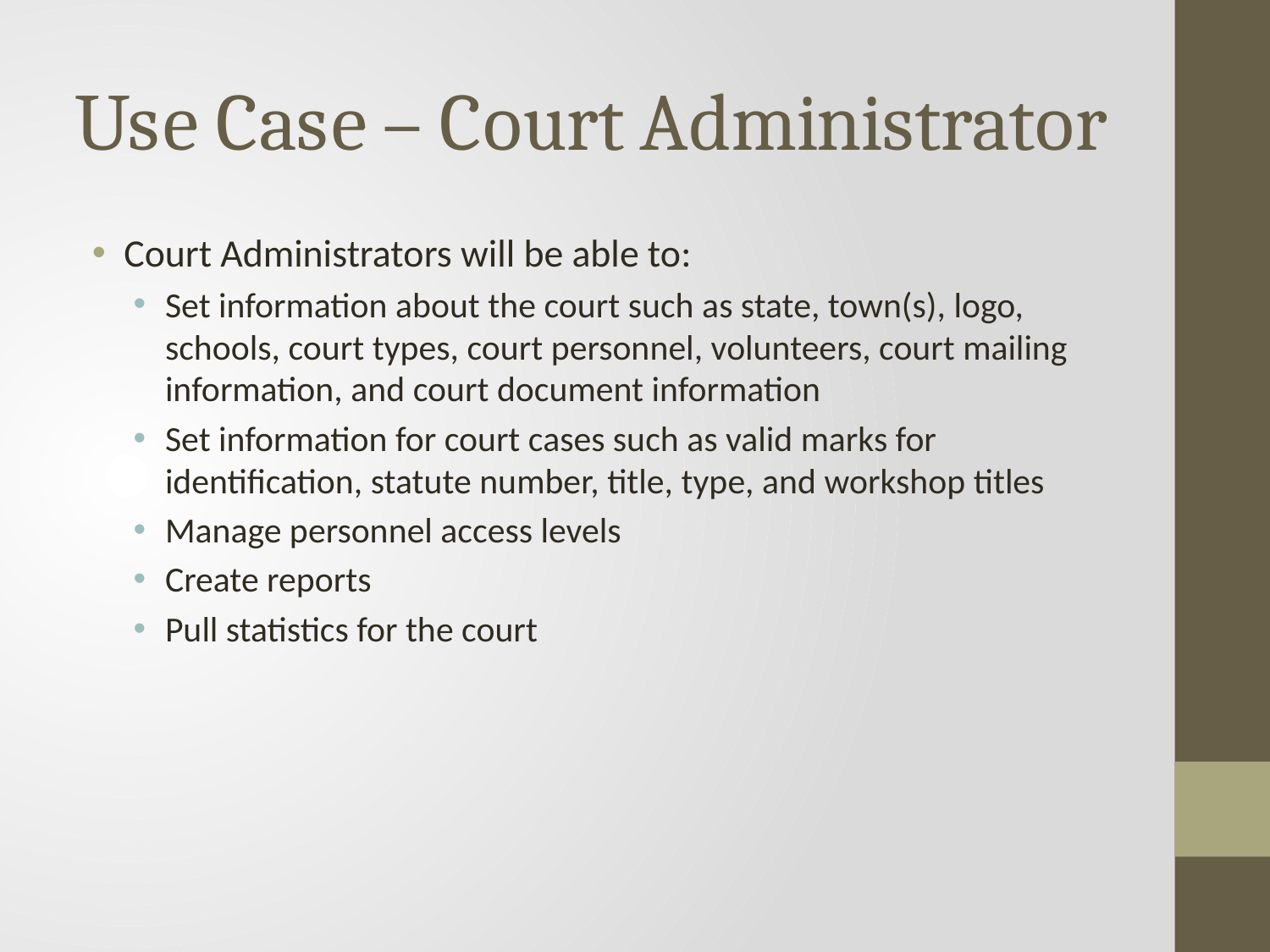

# Use Case – Court Administrator
Court Administrators will be able to:
Set information about the court such as state, town(s), logo,  schools, court types, court personnel, volunteers, court mailing information, and court document information
Set information for court cases such as valid marks for identification, statute number, title, type, and workshop titles
Manage personnel access levels
Create reports
Pull statistics for the court